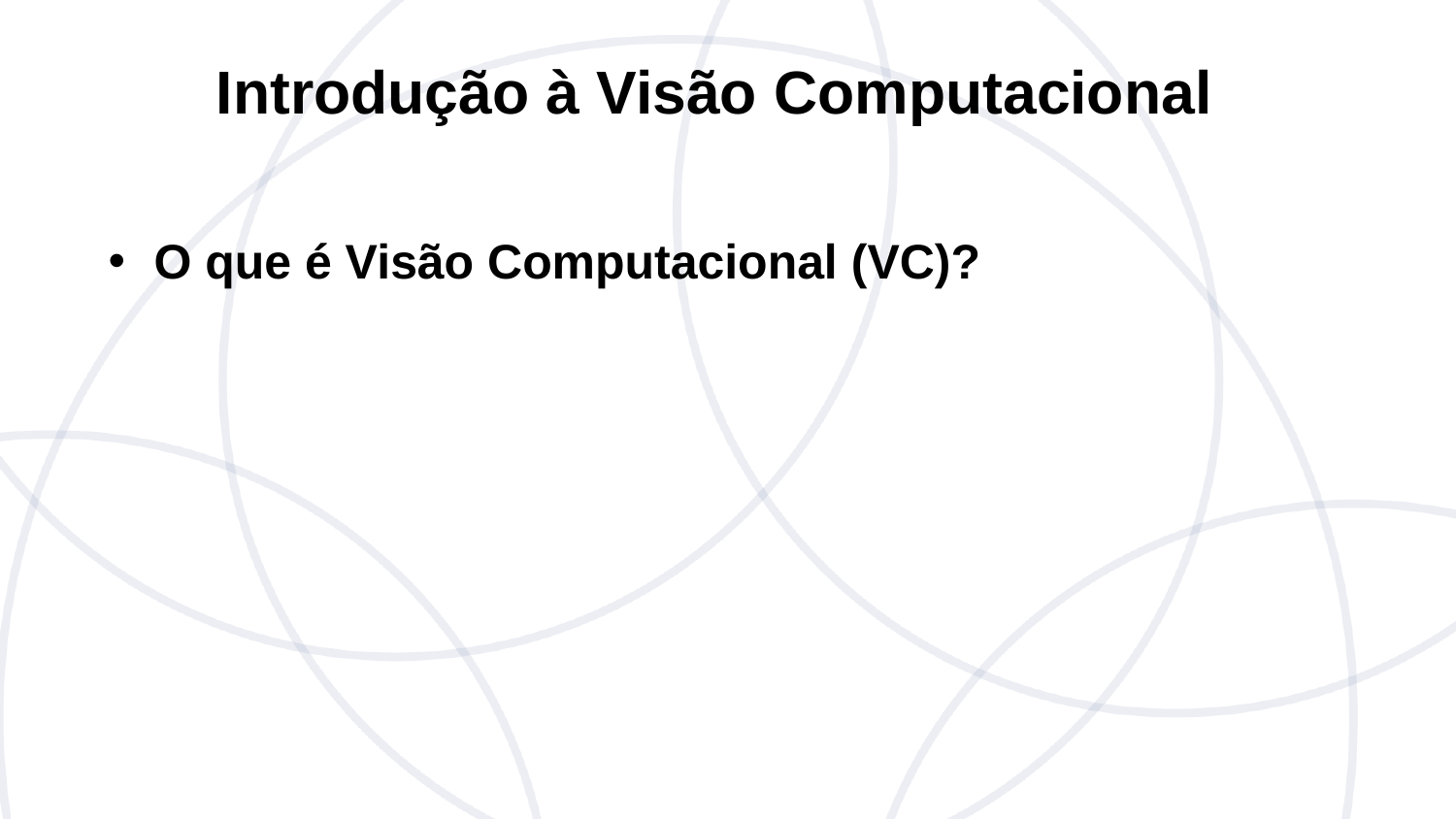

Introdução à Visão Computacional
O que é Visão Computacional (VC)?